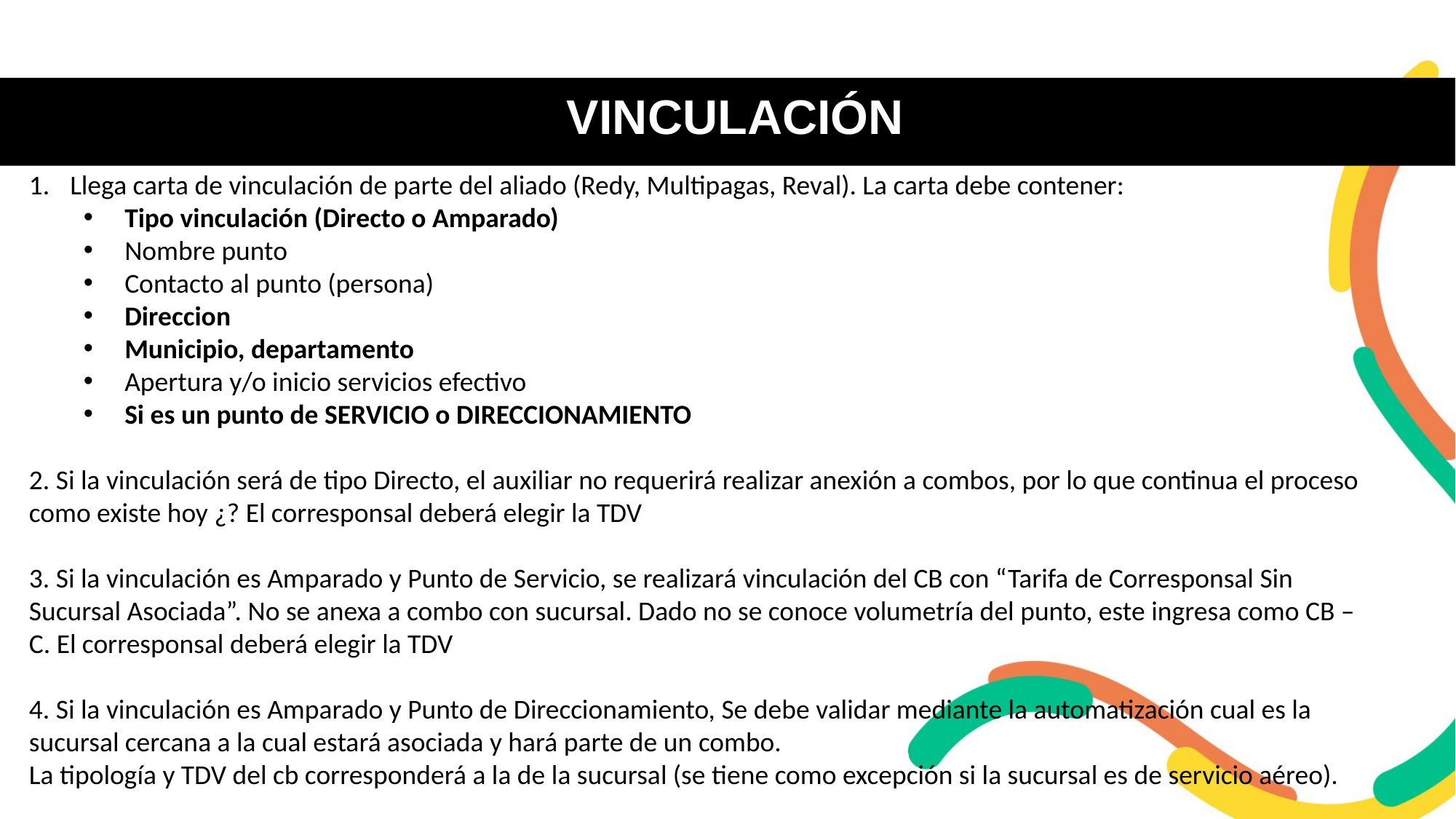

VINCULACIÓN

Llega carta de vinculación de parte del aliado (Redy, Multipagas, Reval). La carta debe contener:
Tipo vinculación (Directo o Amparado)
Nombre punto
Contacto al punto (persona)
Direccion
Municipio, departamento
Apertura y/o inicio servicios efectivo
Si es un punto de SERVICIO o DIRECCIONAMIENTO

2. Si la vinculación será de tipo Directo, el auxiliar no requerirá realizar anexión a combos, por lo que continua el proceso como existe hoy ¿? El corresponsal deberá elegir la TDV

3. Si la vinculación es Amparado y Punto de Servicio, se realizará vinculación del CB con “Tarifa de Corresponsal Sin Sucursal Asociada”. No se anexa a combo con sucursal. Dado no se conoce volumetría del punto, este ingresa como CB – C. El corresponsal deberá elegir la TDV

4. Si la vinculación es Amparado y Punto de Direccionamiento, Se debe validar mediante la automatización cual es la sucursal cercana a la cual estará asociada y hará parte de un combo.
La tipología y TDV del cb corresponderá a la de la sucursal (se tiene como excepción si la sucursal es de servicio aéreo).